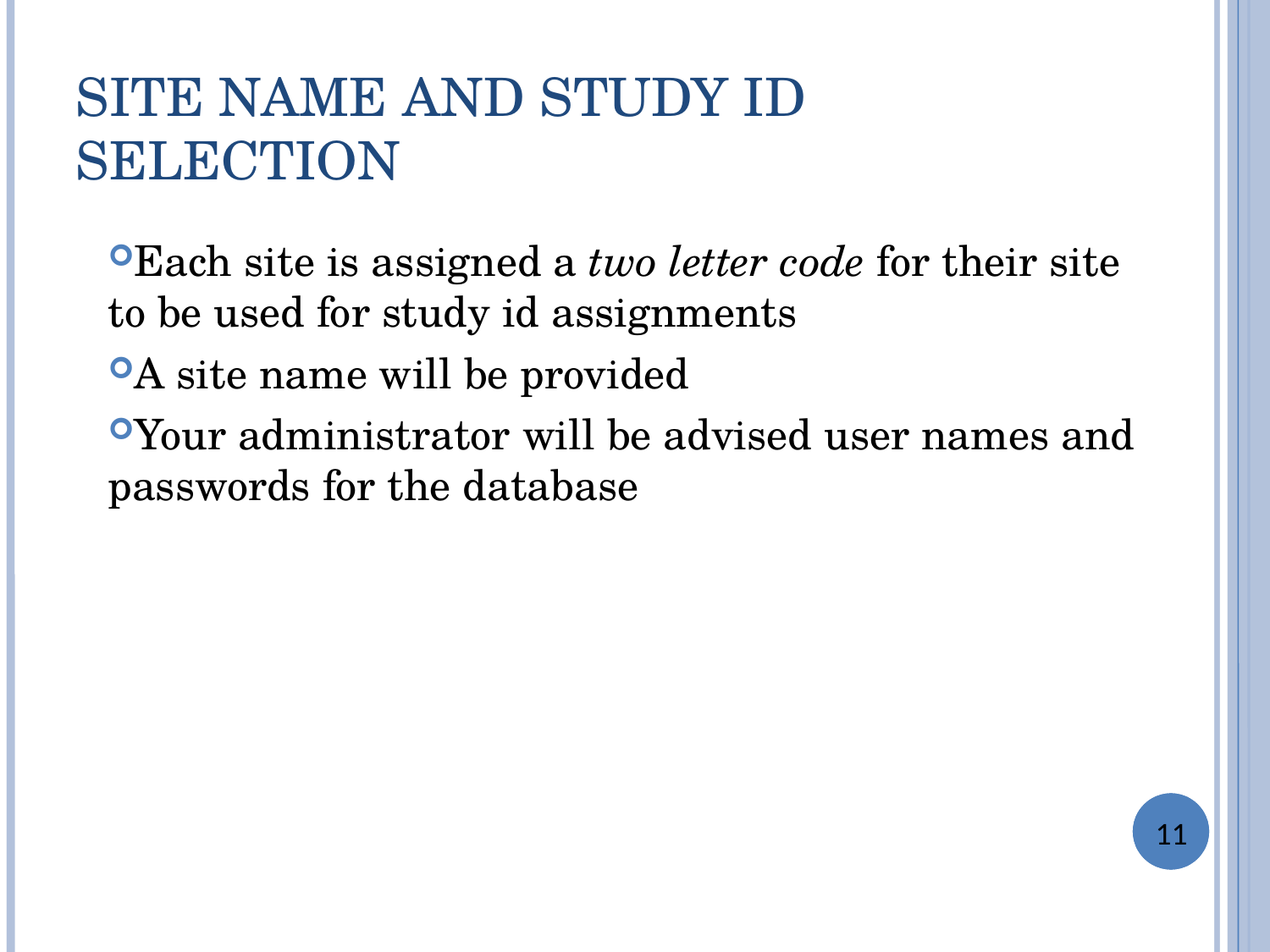

SITE NAME AND STUDY ID SELECTION
Each site is assigned a two letter code for their site to be used for study id assignments
A site name will be provided
Your administrator will be advised user names and passwords for the database
11